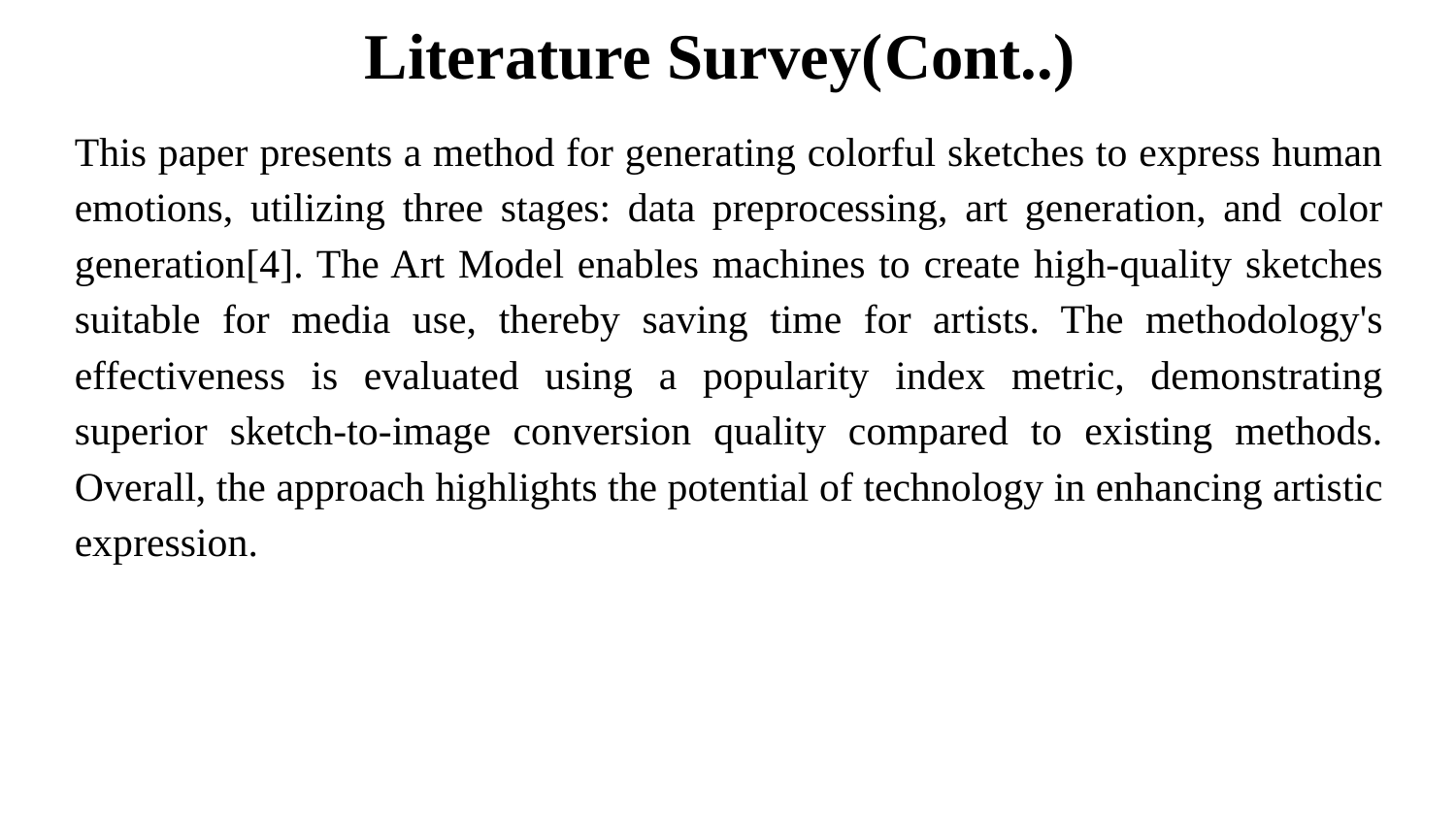

# Literature Survey(Cont..)
This paper presents a method for generating colorful sketches to express human emotions, utilizing three stages: data preprocessing, art generation, and color generation[4]. The Art Model enables machines to create high-quality sketches suitable for media use, thereby saving time for artists. The methodology's effectiveness is evaluated using a popularity index metric, demonstrating superior sketch-to-image conversion quality compared to existing methods. Overall, the approach highlights the potential of technology in enhancing artistic expression.